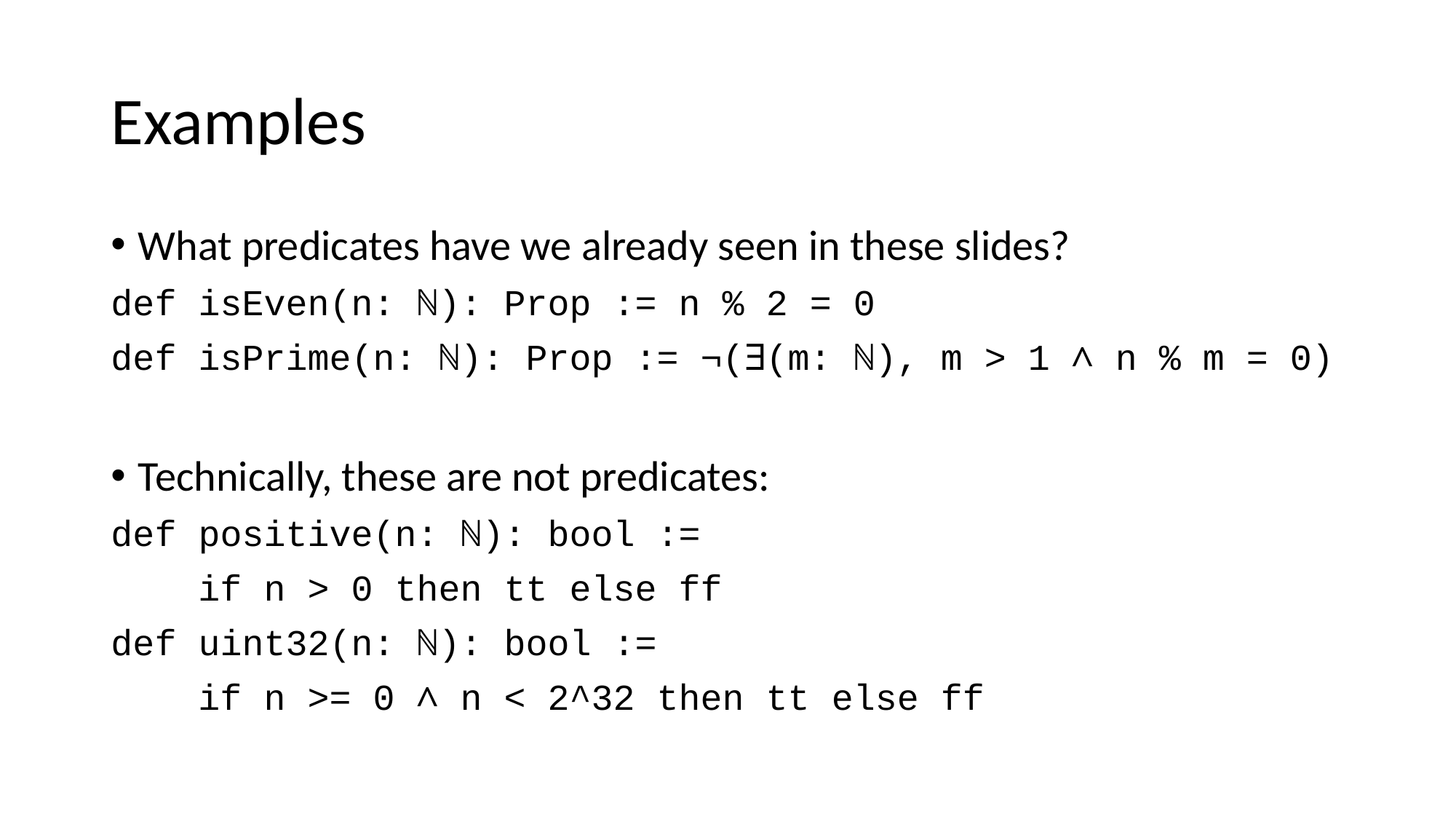

# Examples
What predicates have we already seen in these slides?
def isEven(n: ℕ): Prop := n % 2 = 0
def isPrime(n: ℕ): Prop := ¬(∃(m: ℕ), m > 1 ∧ n % m = 0)

Technically, these are not predicates:
def positive(n: ℕ): bool :=
    if n > 0 then tt else ff
def uint32(n: ℕ): bool :=
    if n >= 0 ∧ n < 2^32 then tt else ff